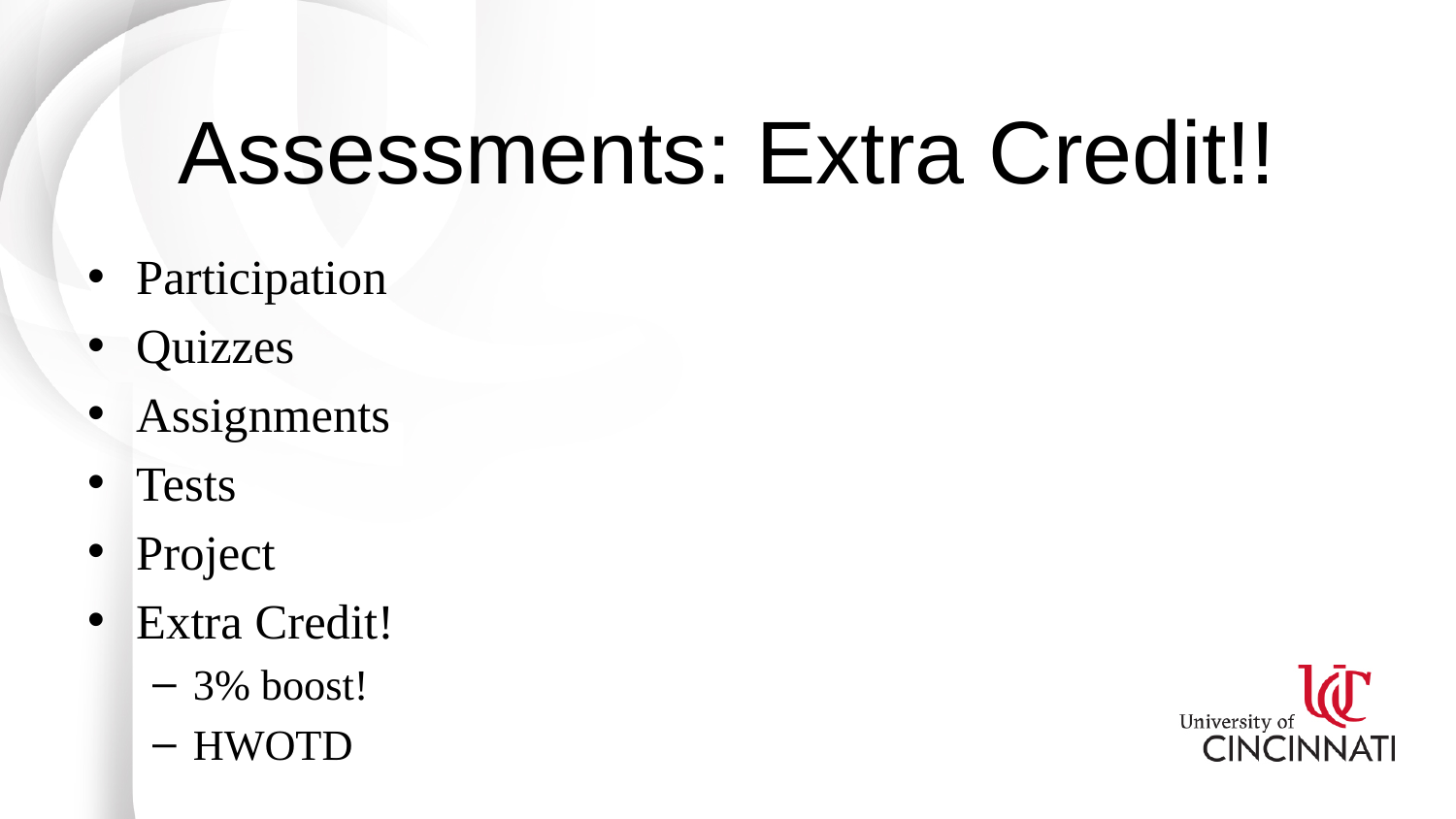

# Assessments: Extra Credit!!
Participation
Quizzes
Assignments
Tests
Project
Extra Credit!
3% boost!
HWOTD